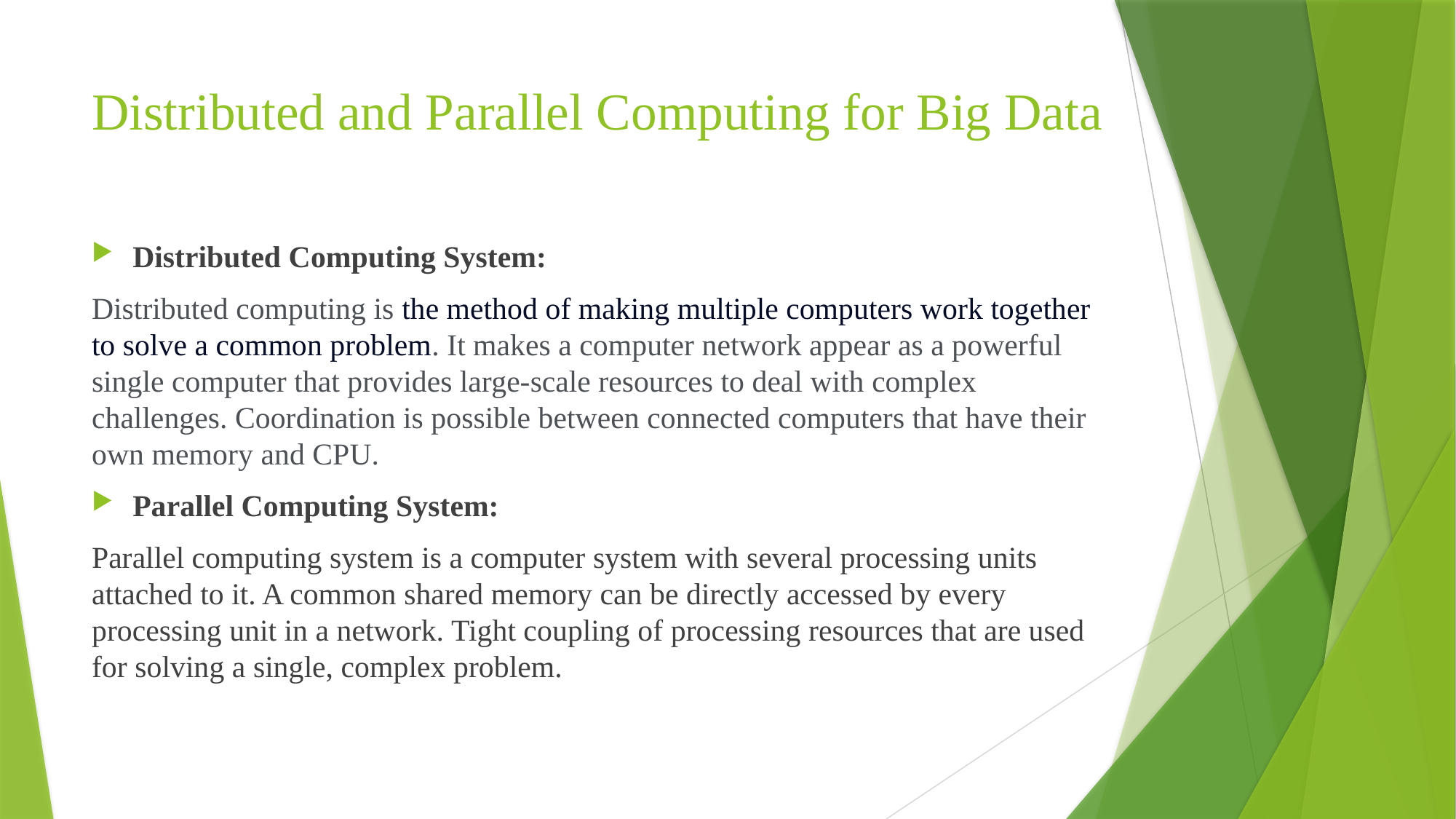

# Distributed and Parallel Computing for Big Data
Distributed Computing System:
Distributed computing is the method of making multiple computers work together to solve a common problem. It makes a computer network appear as a powerful single computer that provides large-scale resources to deal with complex challenges. Coordination is possible between connected computers that have their own memory and CPU.
Parallel Computing System:
Parallel computing system is a computer system with several processing units attached to it. A common shared memory can be directly accessed by every processing unit in a network. Tight coupling of processing resources that are used for solving a single, complex problem.